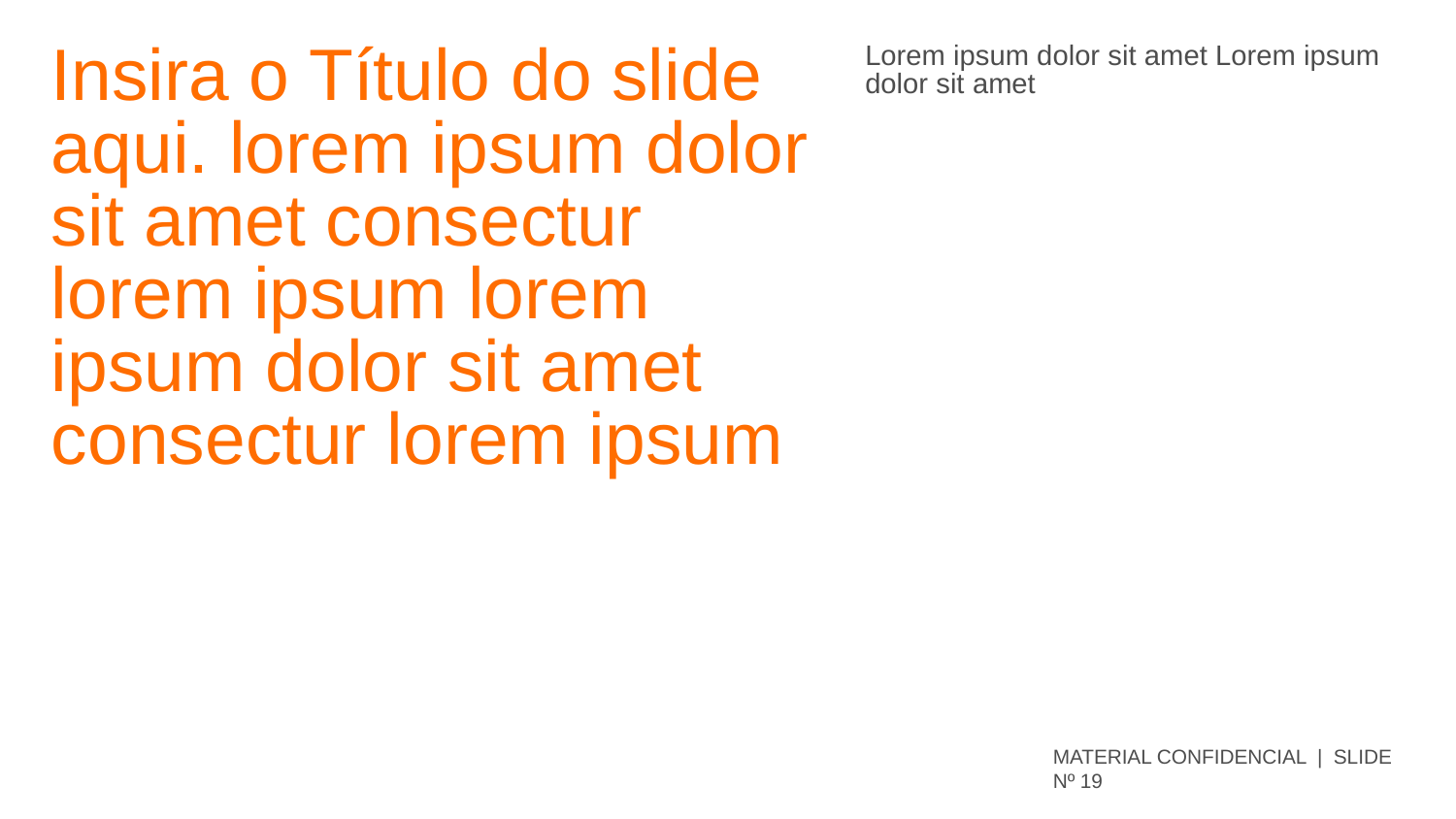

# Insira o Título do slide aqui. lorem ipsum dolor sit amet consectur lorem ipsum lorem ipsum dolor sit amet consectur lorem ipsum
Lorem ipsum dolor sit amet Lorem ipsum dolor sit amet

MATERIAL CONFIDENCIAL  |  SLIDE Nº 19